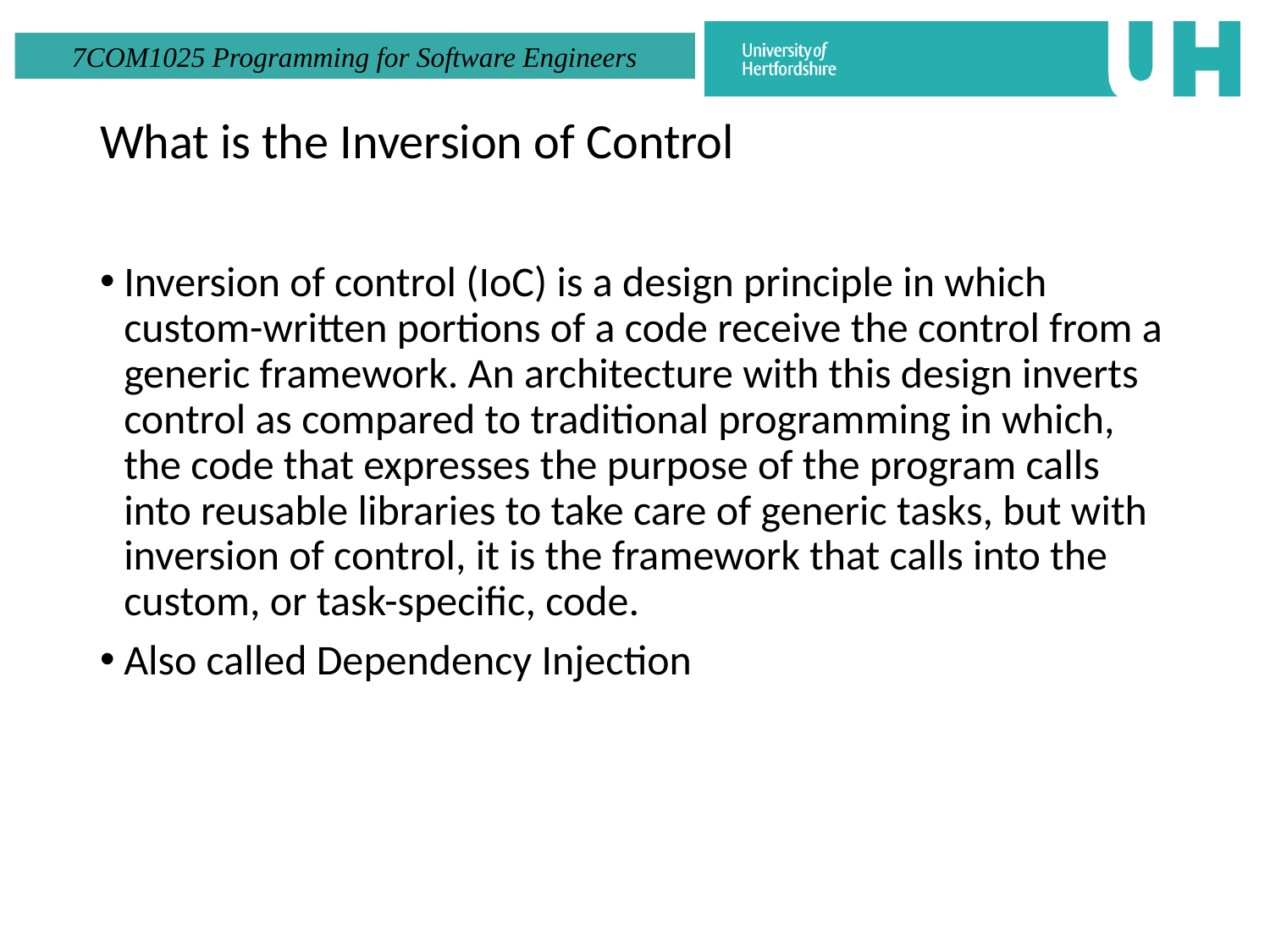

# What is the Inversion of Control
Inversion of control (IoC) is a design principle in which custom-written portions of a code receive the control from a generic framework. An architecture with this design inverts control as compared to traditional programming in which, the code that expresses the purpose of the program calls into reusable libraries to take care of generic tasks, but with inversion of control, it is the framework that calls into the custom, or task-specific, code.
Also called Dependency Injection